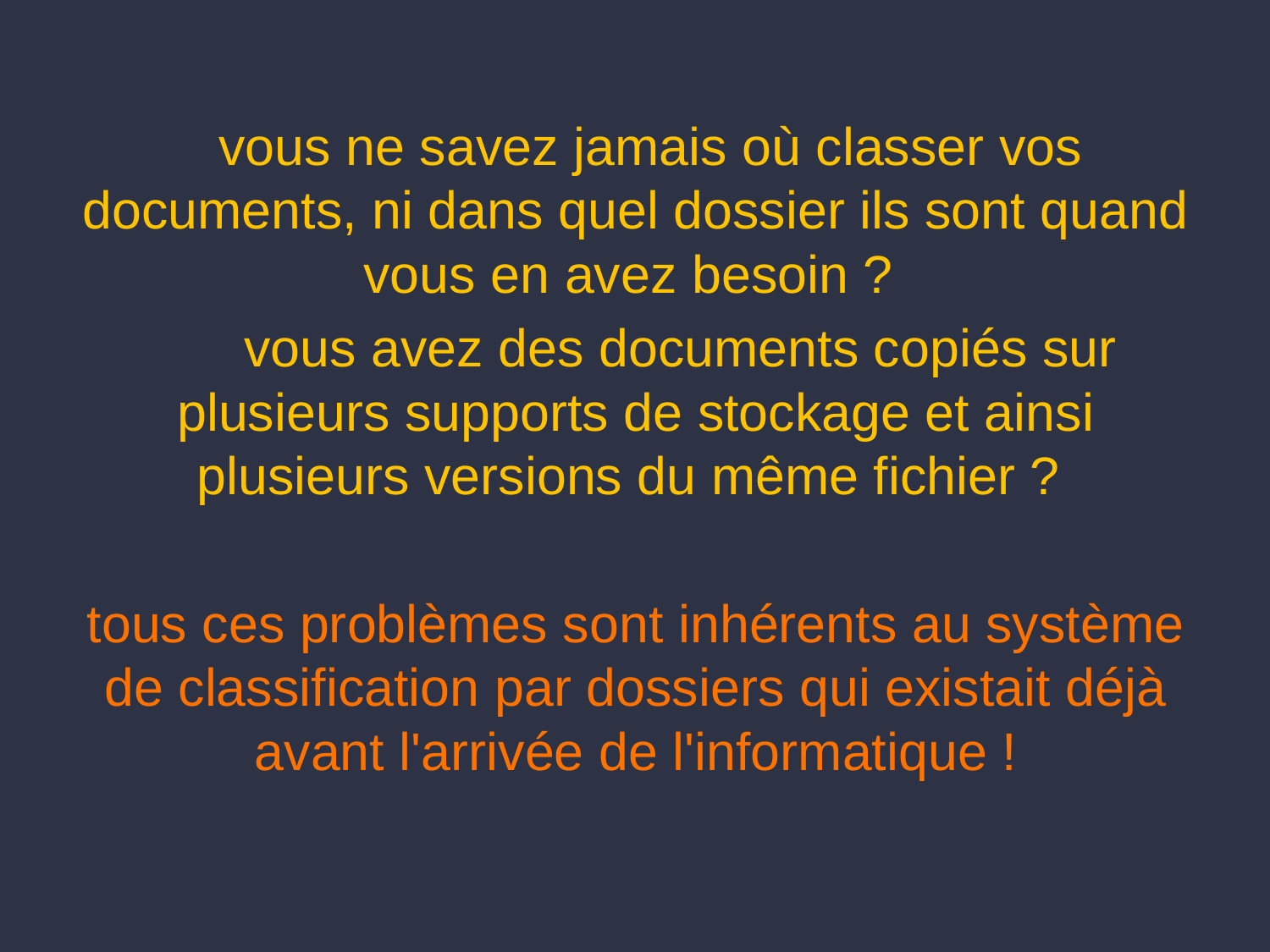

vous ne savez jamais où classer vos documents, ni dans quel dossier ils sont quand vous en avez besoin ?
      vous avez des documents copiés sur plusieurs supports de stockage et ainsi plusieurs versions du même fichier ?

tous ces problèmes sont inhérents au système de classification par dossiers qui existait déjà avant l'arrivée de l'informatique !